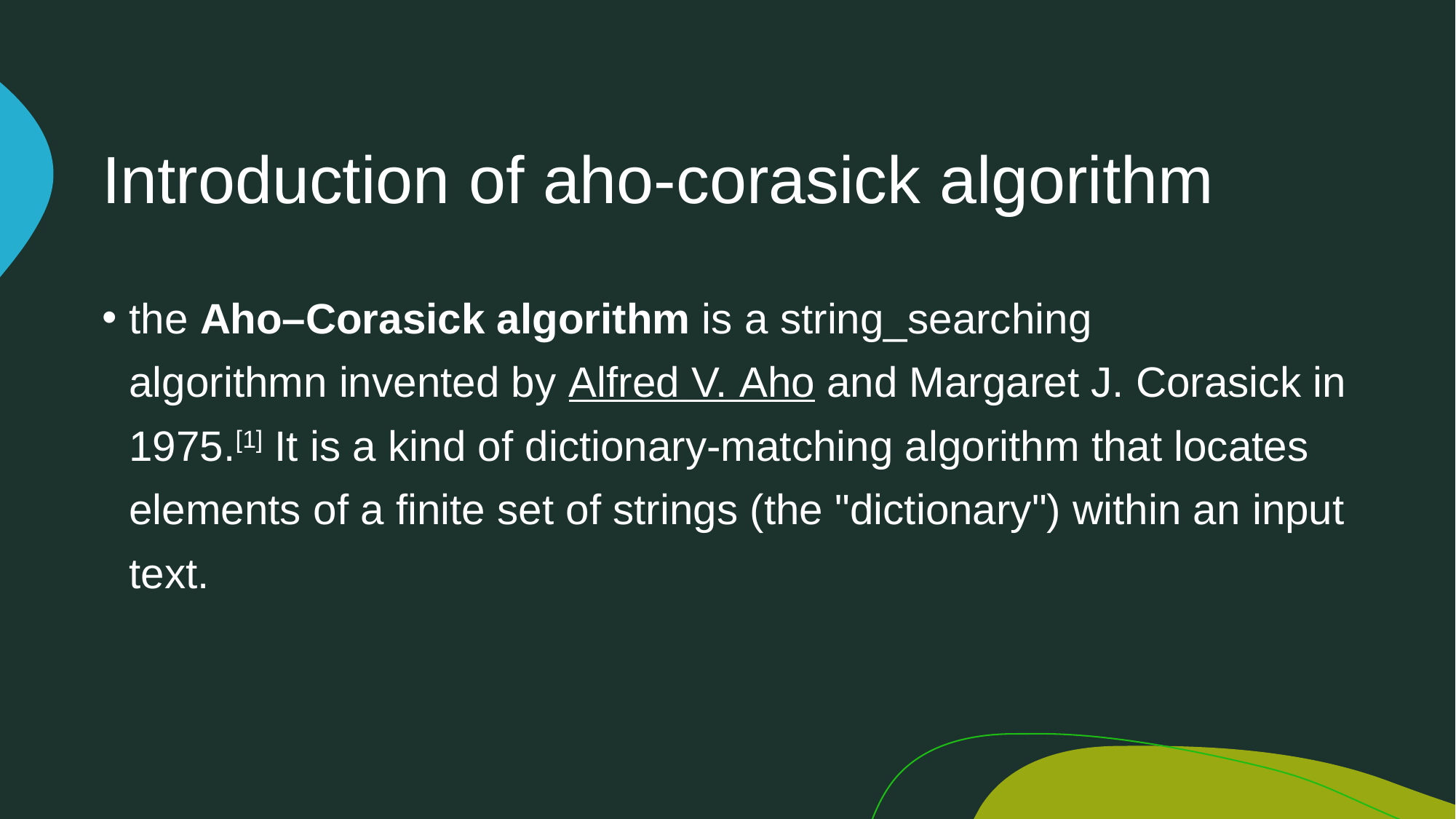

# Introduction of aho-corasick algorithm
the Aho–Corasick algorithm is a string_searching algorithmn invented by Alfred V. Aho and Margaret J. Corasick in 1975.[1] It is a kind of dictionary-matching algorithm that locates elements of a finite set of strings (the "dictionary") within an input text.